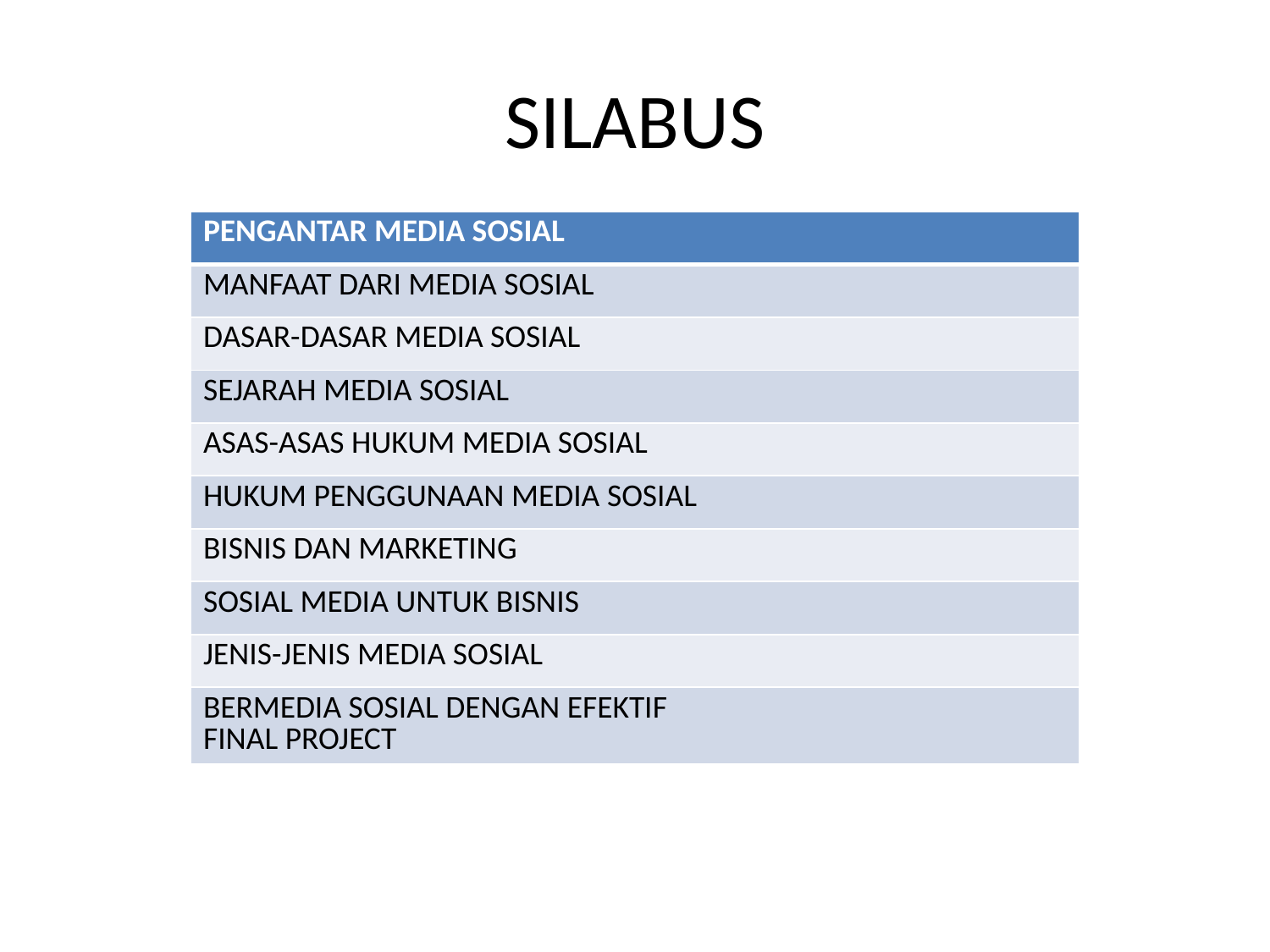

# SILABUS
| PENGANTAR MEDIA SOSIAL |
| --- |
| MANFAAT DARI MEDIA SOSIAL |
| DASAR-DASAR MEDIA SOSIAL |
| SEJARAH MEDIA SOSIAL |
| ASAS-ASAS HUKUM MEDIA SOSIAL |
| HUKUM PENGGUNAAN MEDIA SOSIAL |
| BISNIS DAN MARKETING |
| SOSIAL MEDIA UNTUK BISNIS |
| JENIS-JENIS MEDIA SOSIAL |
| BERMEDIA SOSIAL DENGAN EFEKTIF FINAL PROJECT |